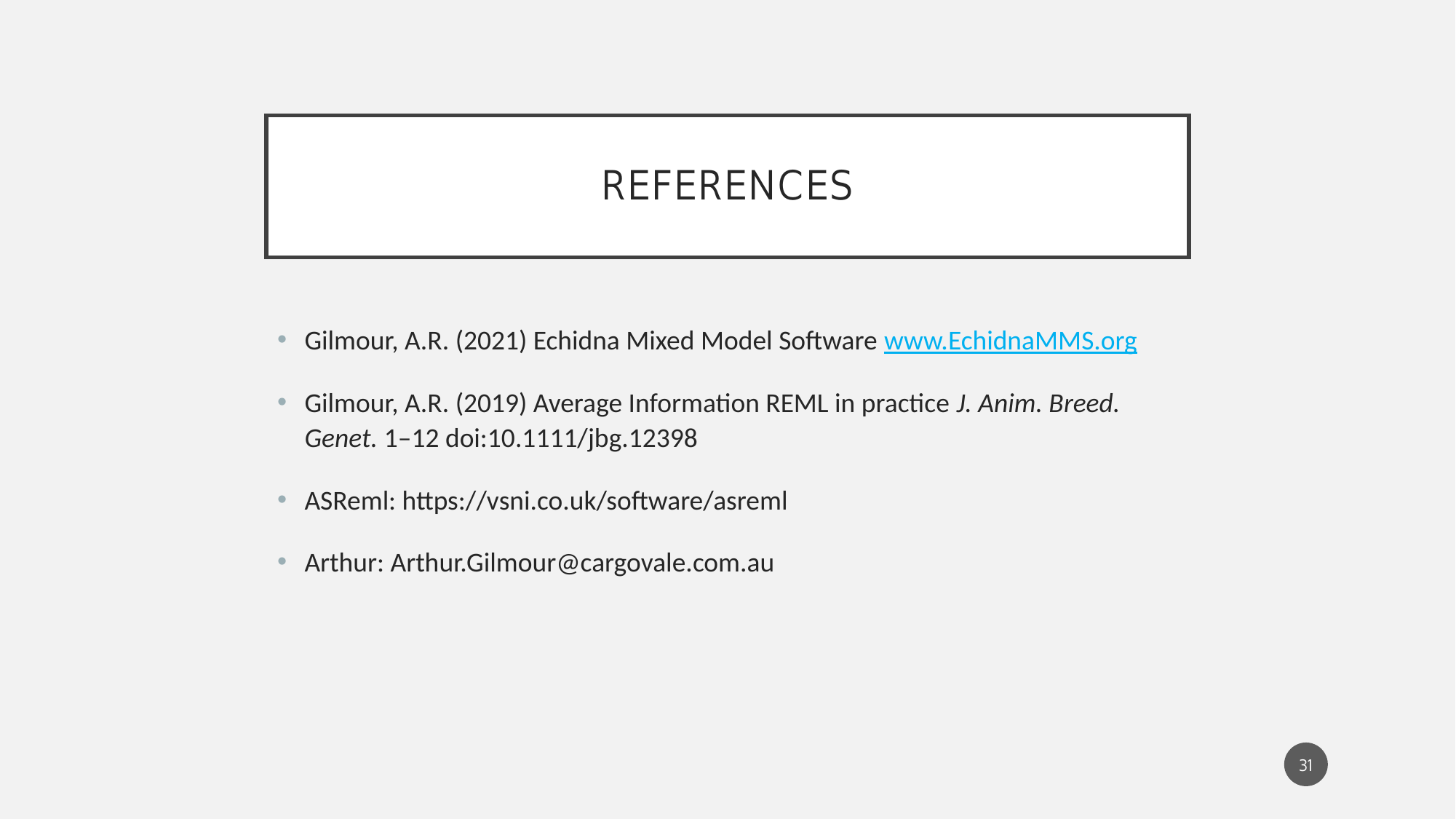

# references
Gilmour, A.R. (2021) Echidna Mixed Model Software www.EchidnaMMS.org
Gilmour, A.R. (2019) Average Information REML in practice J. Anim. Breed. Genet. 1–12 doi:10.1111/jbg.12398
ASReml: https://vsni.co.uk/software/asreml
Arthur: Arthur.Gilmour@cargovale.com.au

31